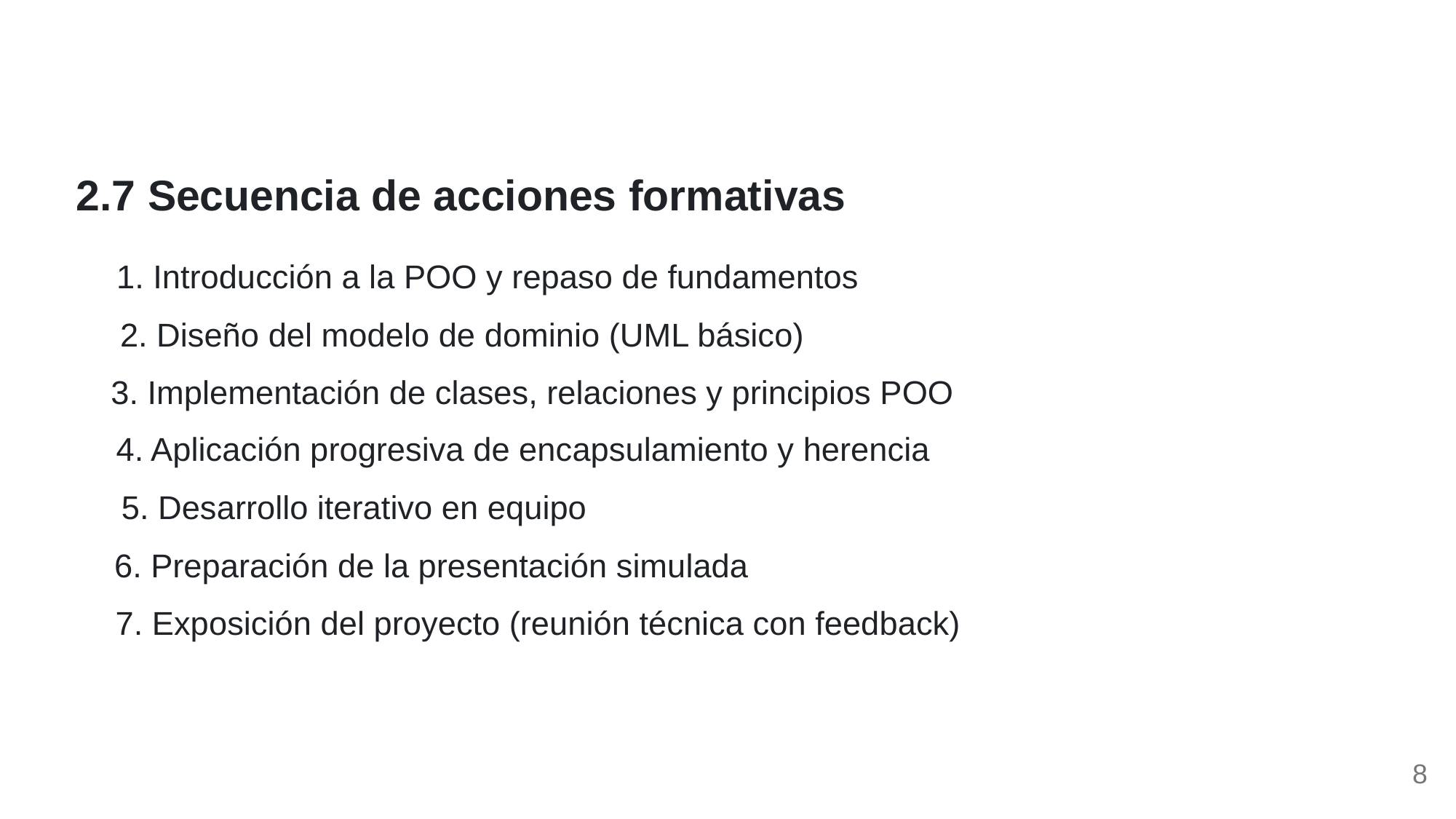

2.7 Secuencia de acciones formativas
1. Introducción a la POO y repaso de fundamentos
2. Diseño del modelo de dominio (UML básico)
3. Implementación de clases, relaciones y principios POO
4. Aplicación progresiva de encapsulamiento y herencia
5. Desarrollo iterativo en equipo
6. Preparación de la presentación simulada
7. Exposición del proyecto (reunión técnica con feedback)
8